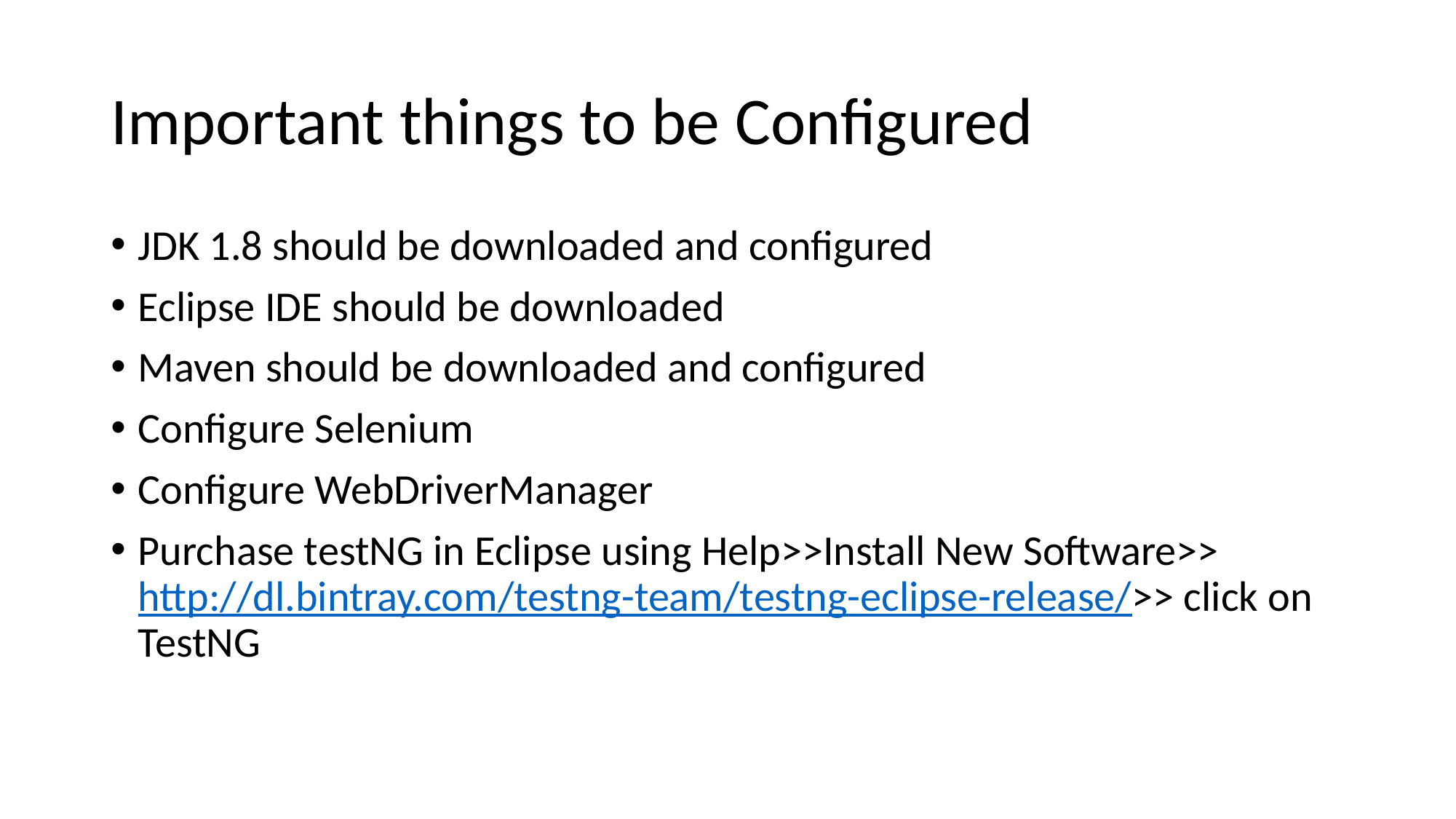

# Important things to be Configured
JDK 1.8 should be downloaded and configured
Eclipse IDE should be downloaded
Maven should be downloaded and configured
Configure Selenium
Configure WebDriverManager
Purchase testNG in Eclipse using Help>>Install New Software>> http://dl.bintray.com/testng-team/testng-eclipse-release/>> click on TestNG